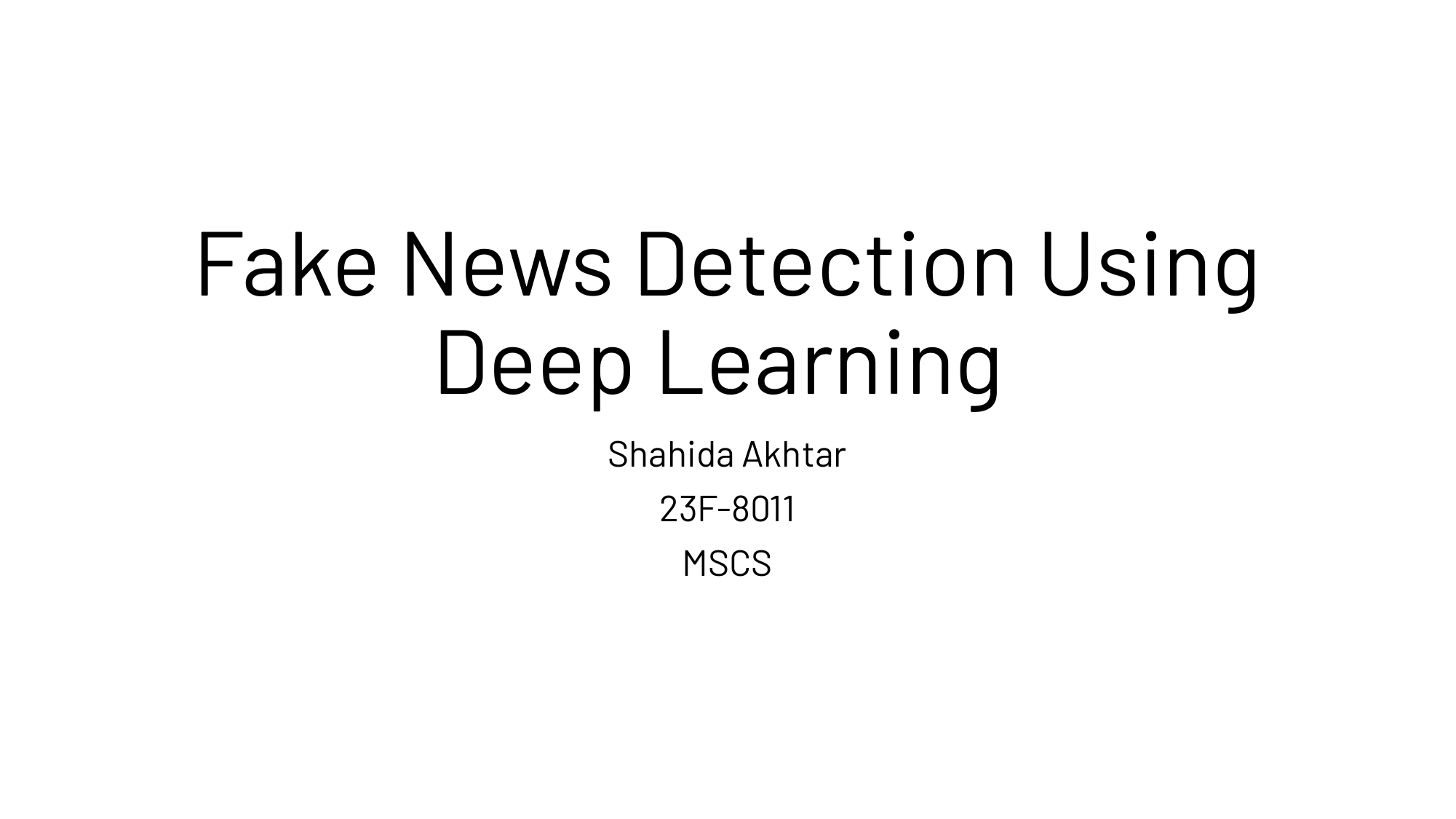

# Fake News Detection Using Deep Learning
Shahida Akhtar
23F-8011
MSCS